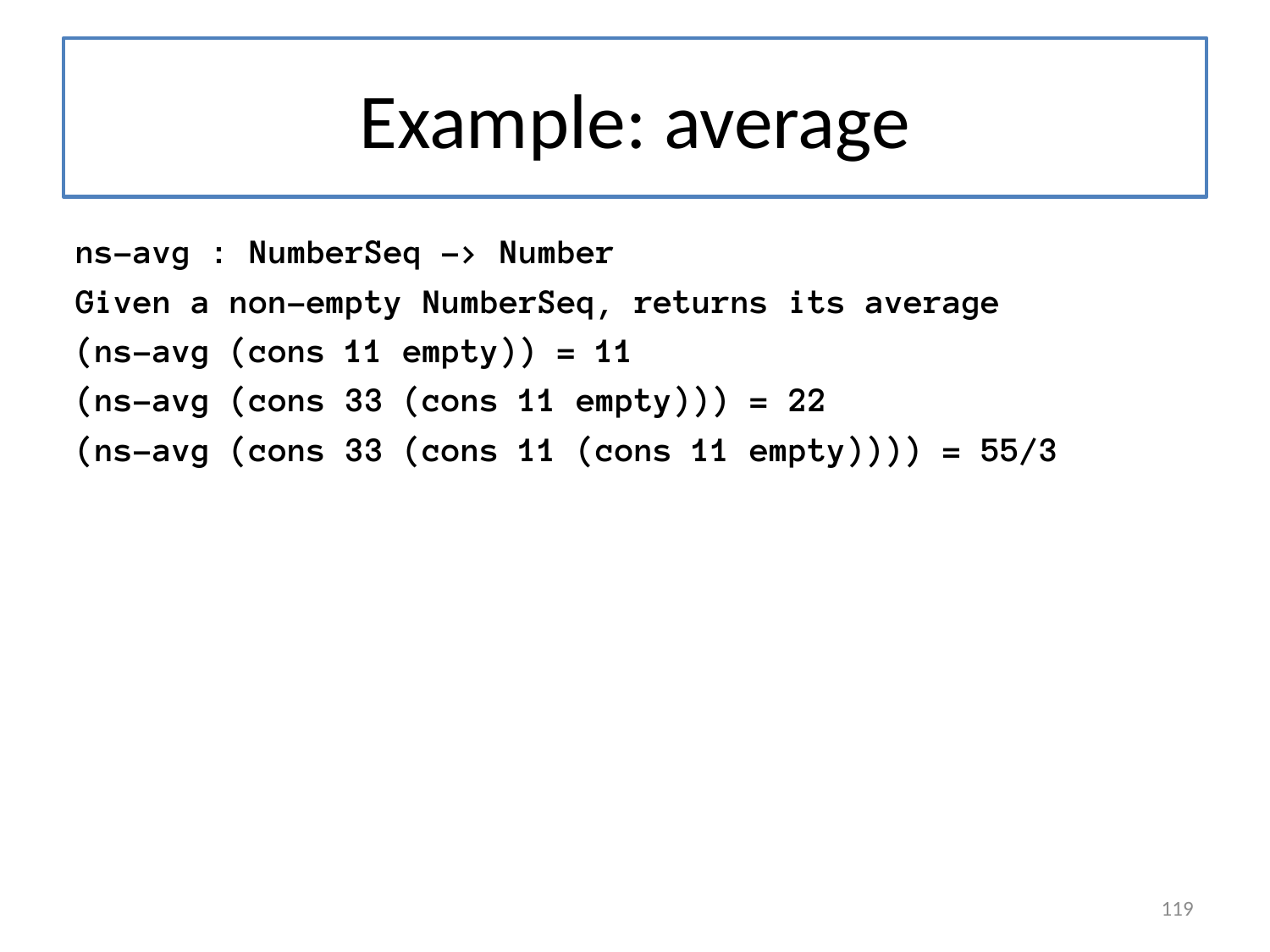

# Example: average
ns-avg : NumberSeq -> Number
Given a non-empty NumberSeq, returns its average
(ns-avg (cons 11 empty)) = 11
(ns-avg (cons 33 (cons 11 empty))) = 22
(ns-avg (cons 33 (cons 11 (cons 11 empty)))) = 55/3
119